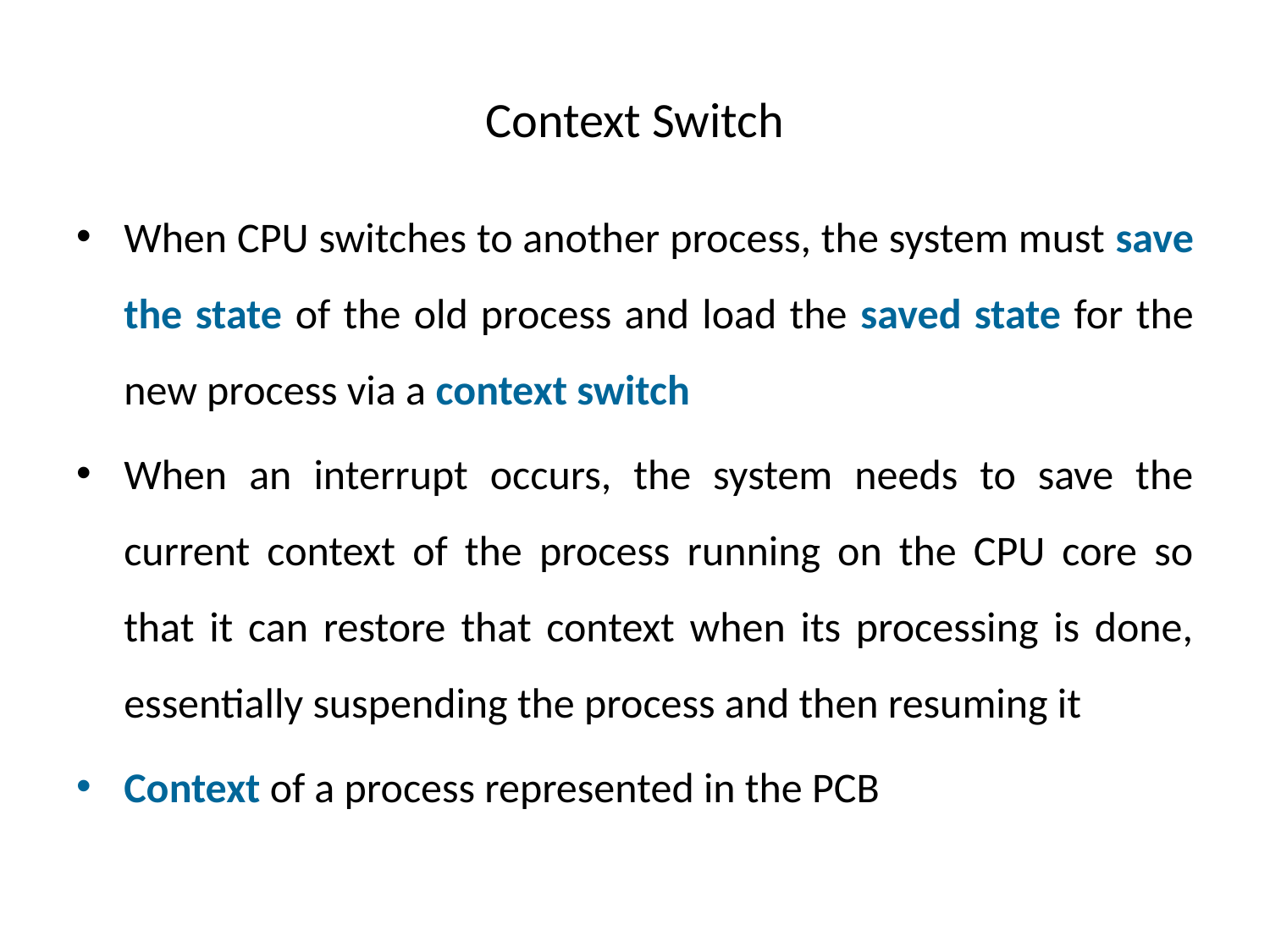

# Context Switch
When CPU switches to another process, the system must save the state of the old process and load the saved state for the new process via a context switch
When an interrupt occurs, the system needs to save the current context of the process running on the CPU core so that it can restore that context when its processing is done, essentially suspending the process and then resuming it
Context of a process represented in the PCB